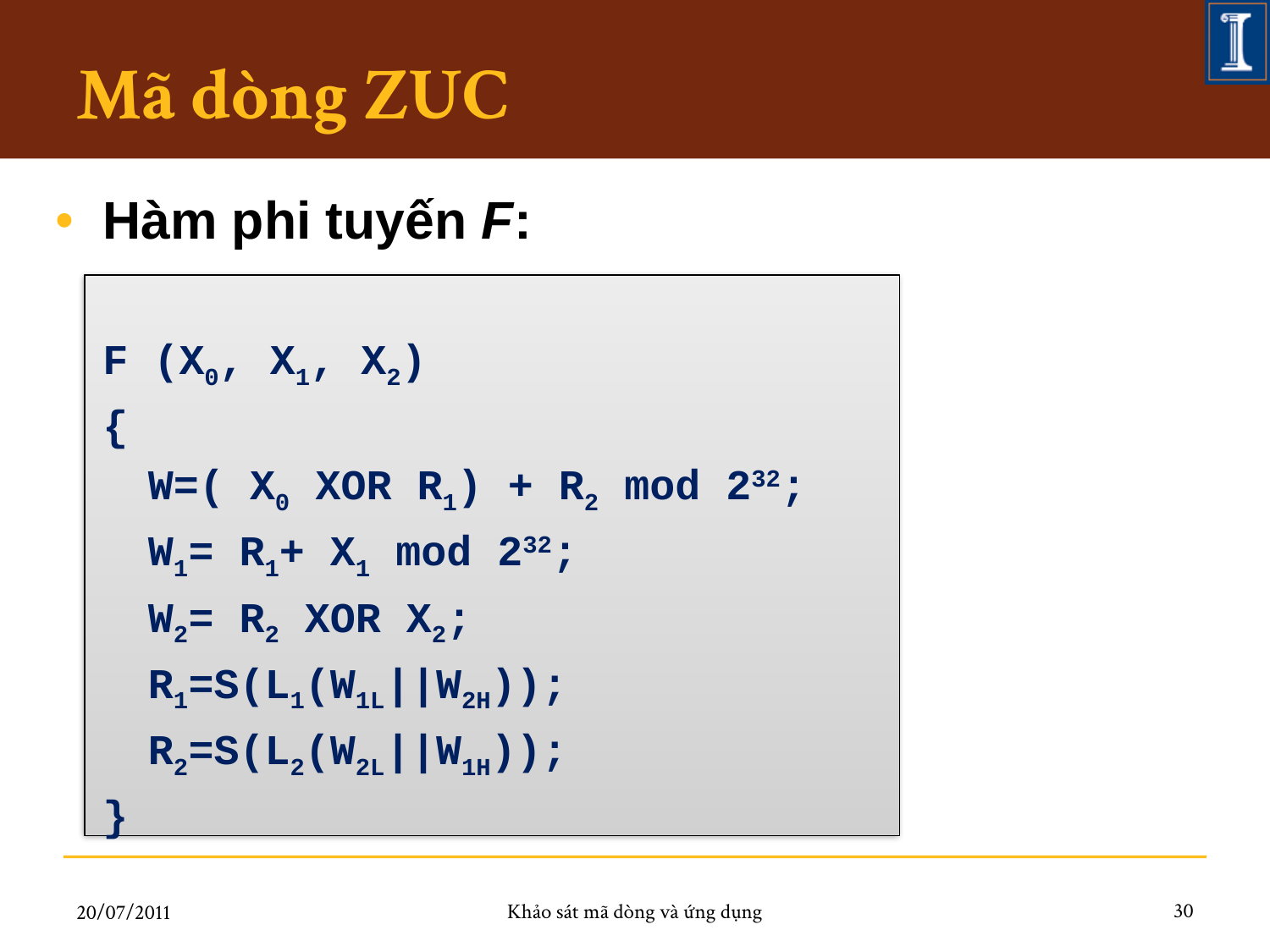

# Mã dòng ZUC
Hàm phi tuyến F:

F (X0, X1, X2)
{
	W=( X0 XOR R1) + R2 mod 232;
 	W1= R1+ X1 mod 232;
	W2= R2 XOR X2;
	R1=S(L1(W1L||W2H));
	R2=S(L2(W2L||W1H));
}

20/07/2011
30
Khảo sát mã dòng và ứng dụng